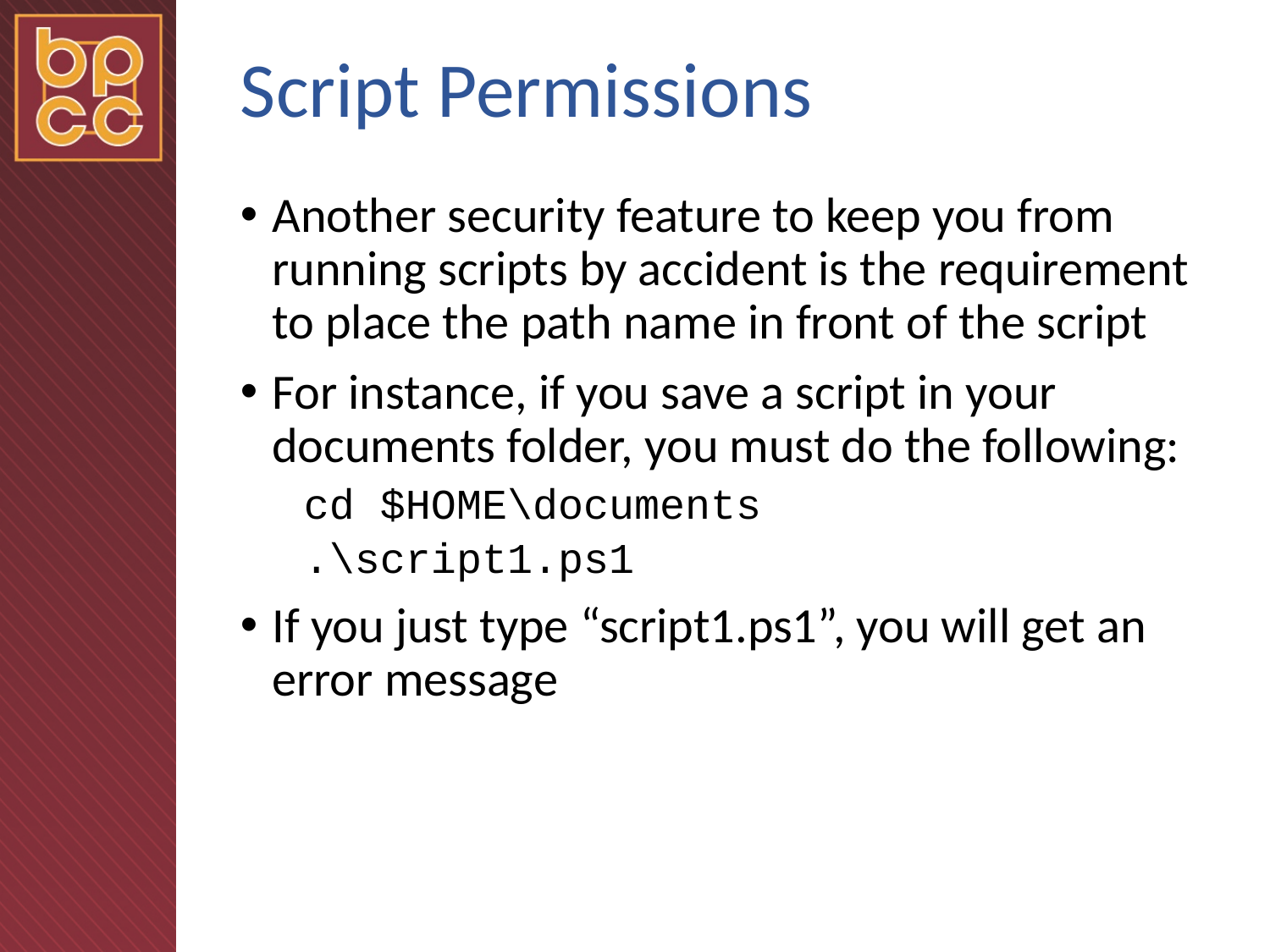

# Script Permissions
Another security feature to keep you from running scripts by accident is the requirement to place the path name in front of the script
For instance, if you save a script in your documents folder, you must do the following:
cd $HOME\documents
.\script1.ps1
If you just type “script1.ps1”, you will get an error message